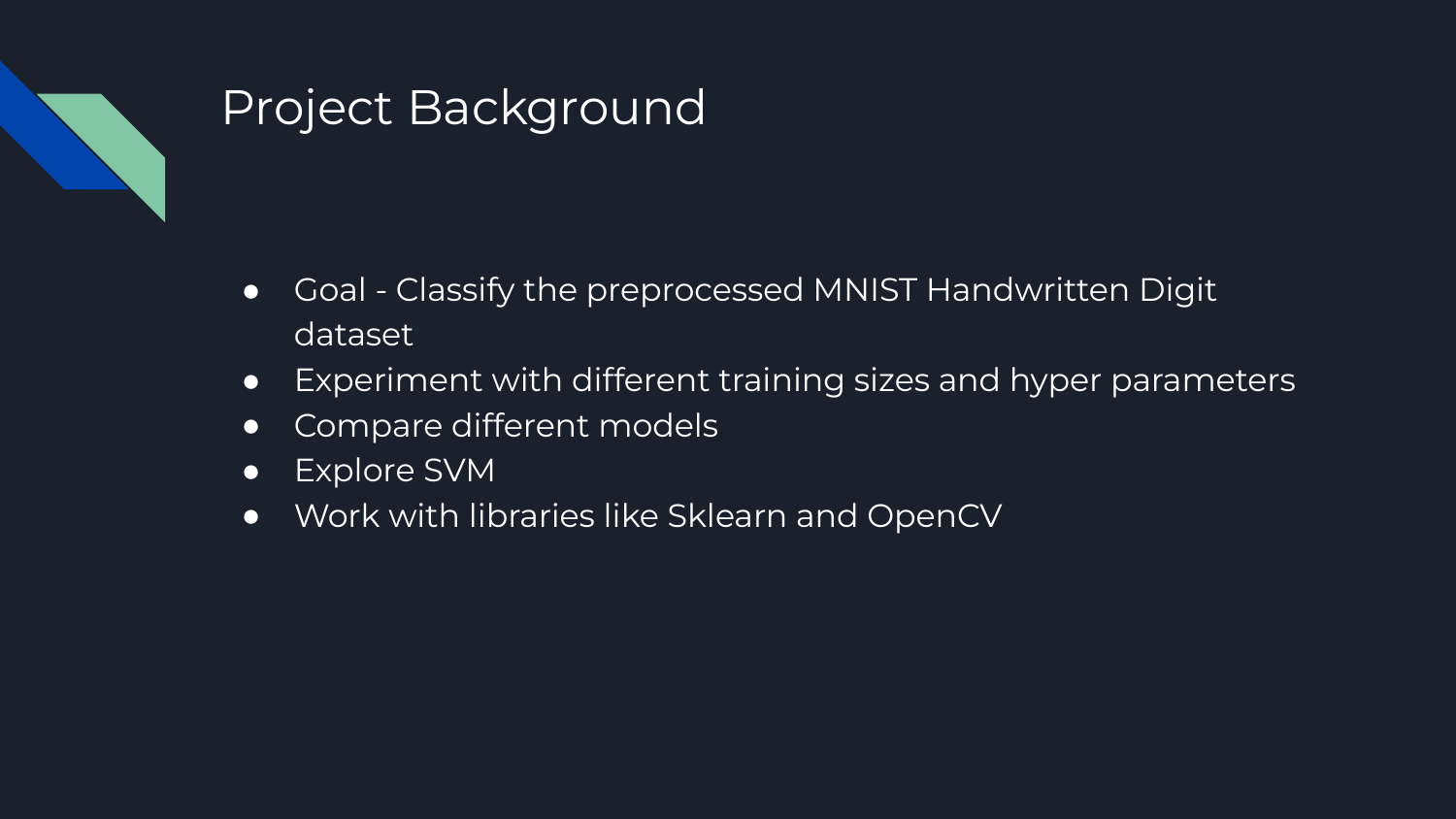

# Project Background
Goal - Classify the preprocessed MNIST Handwritten Digit dataset
Experiment with different training sizes and hyper parameters
Compare different models
Explore SVM
Work with libraries like Sklearn and OpenCV